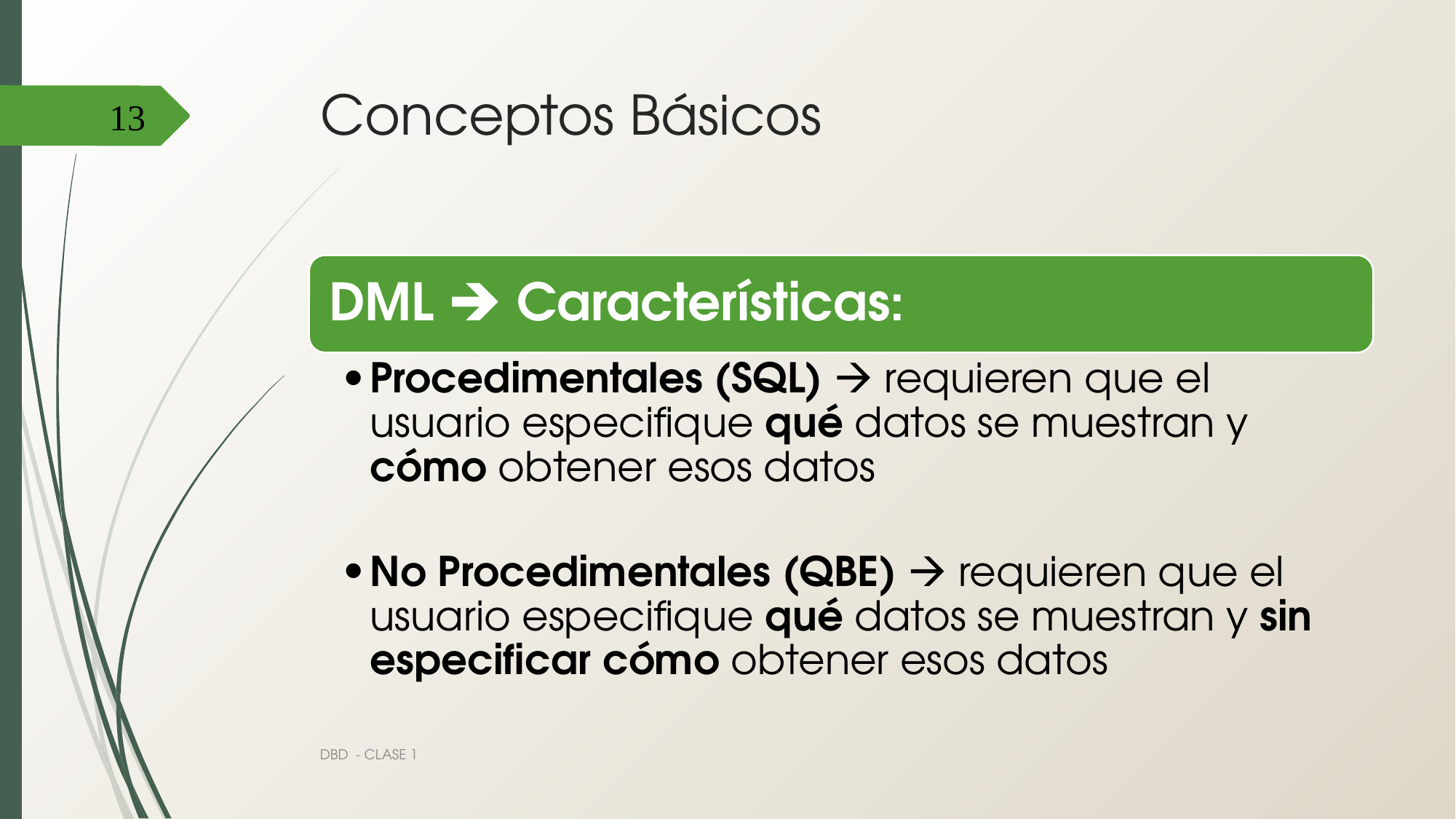

# Conceptos Básicos
13

DML 🡺 Características:

Procedimentales (SQL) 🡪 requieren que el usuario especifique qué datos se muestran y cómo obtener esos datos

No Procedimentales (QBE) 🡪 requieren que el usuario especifique qué datos se muestran y sin especificar cómo obtener esos datos
DBD  - CLASE 1